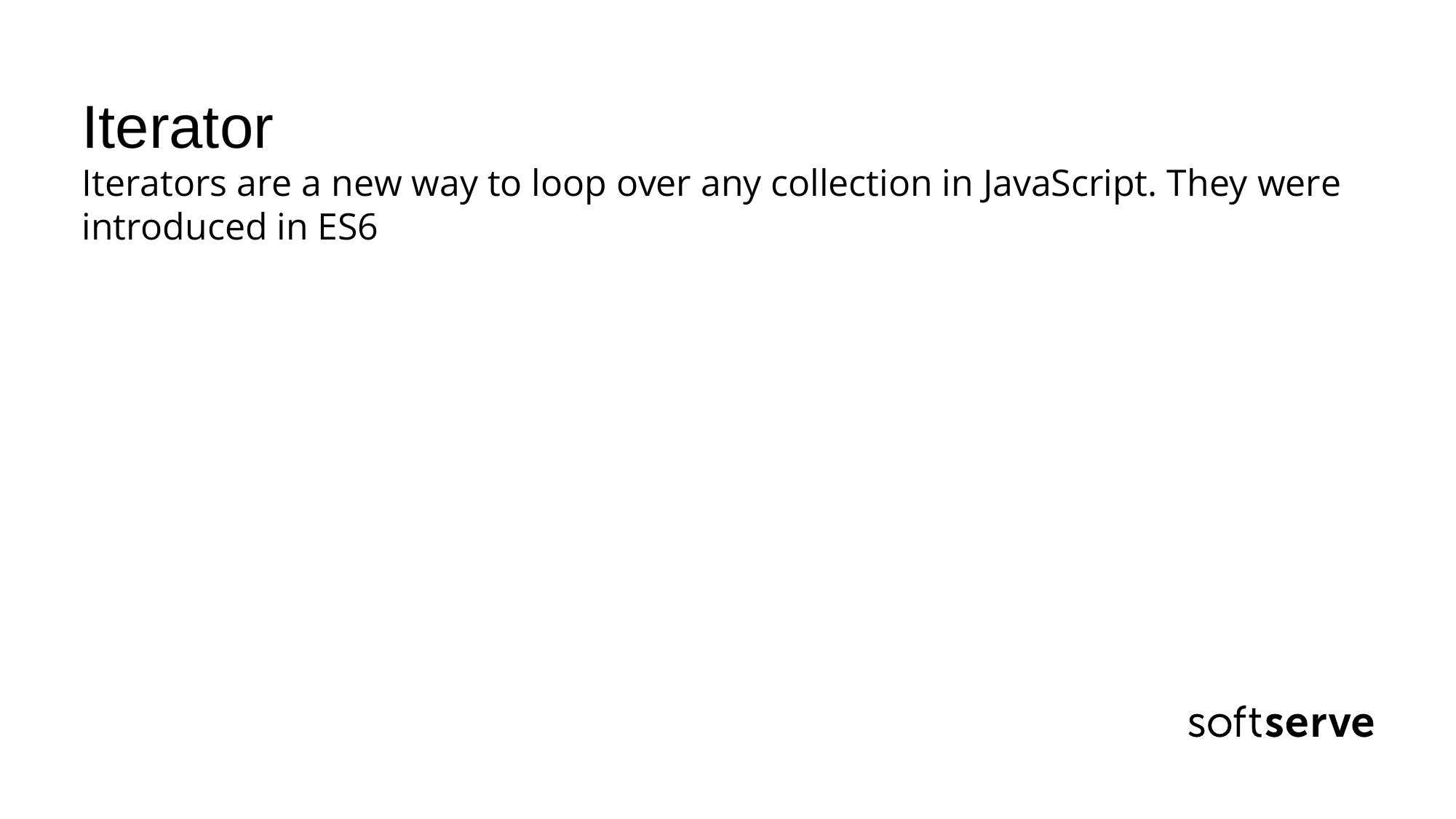

# Iterator Iterators are a new way to loop over any collection in JavaScript. They were introduced in ES6